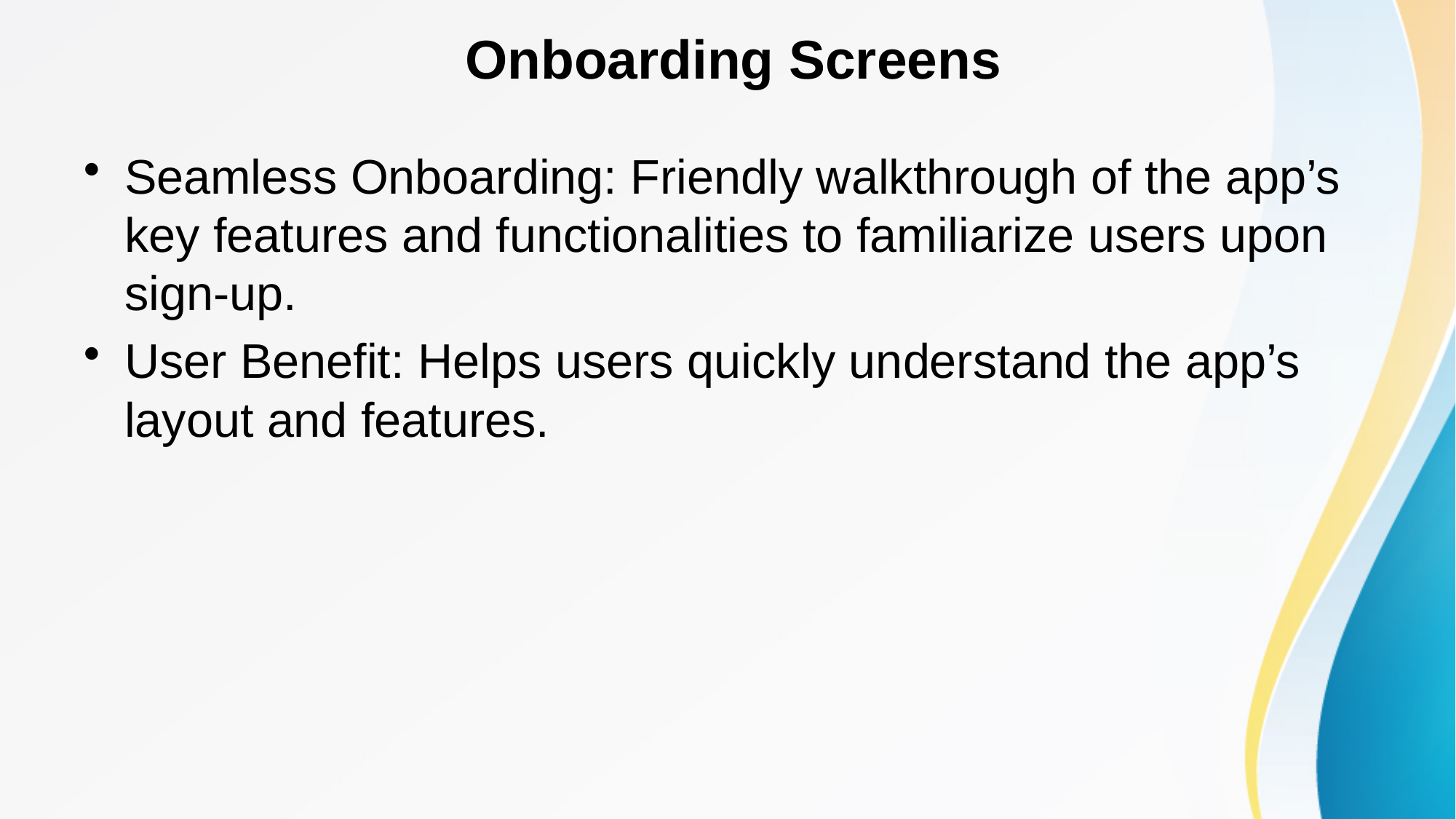

# Onboarding Screens
Seamless Onboarding: Friendly walkthrough of the app’s key features and functionalities to familiarize users upon sign-up.
User Benefit: Helps users quickly understand the app’s layout and features.